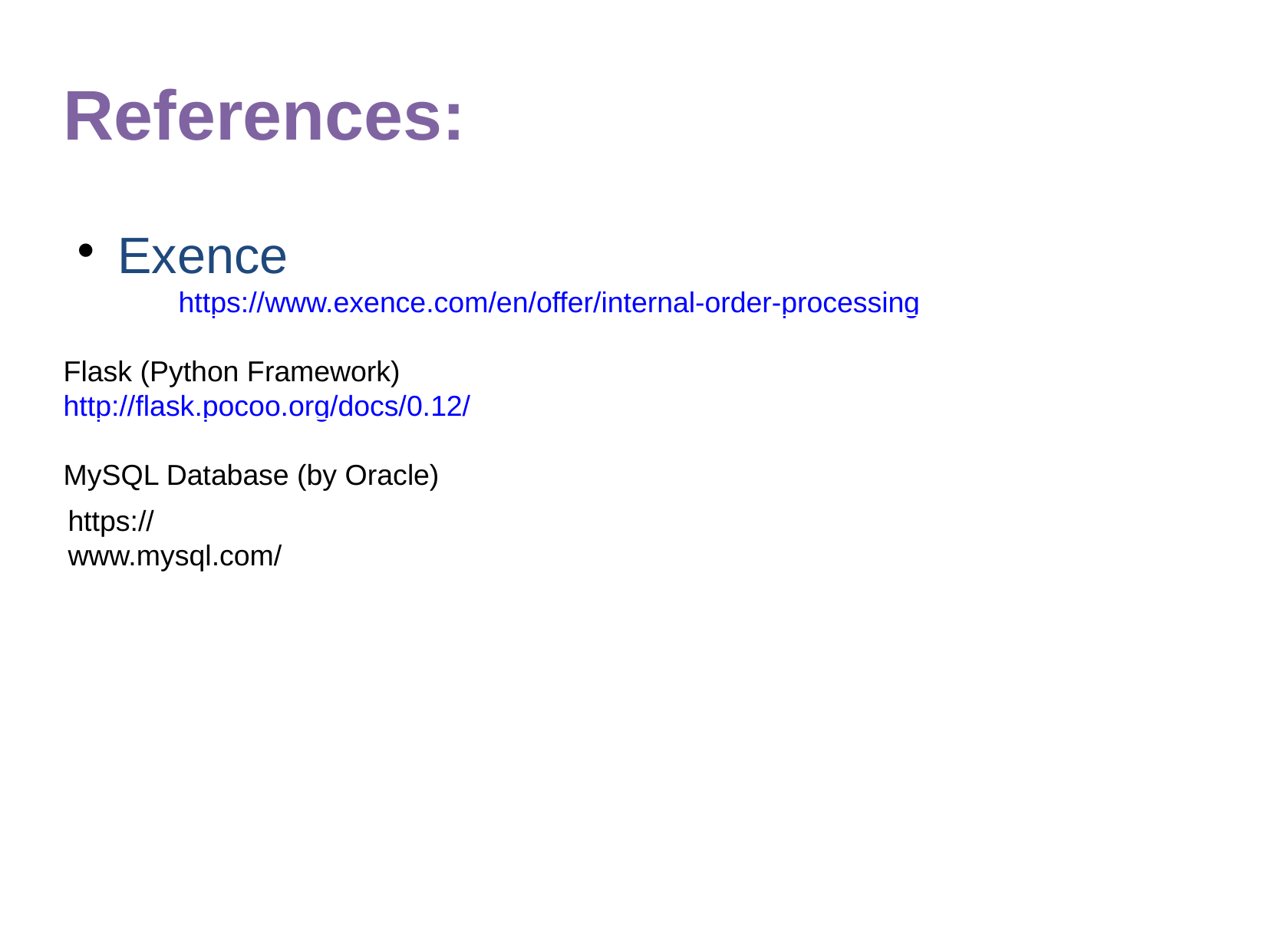

References:
Exence
	https://www.exence.com/en/offer/internal-order-processing

Flask (Python Framework)
http://flask.pocoo.org/docs/0.12/

MySQL Database (by Oracle)

https://www.mysql.com/